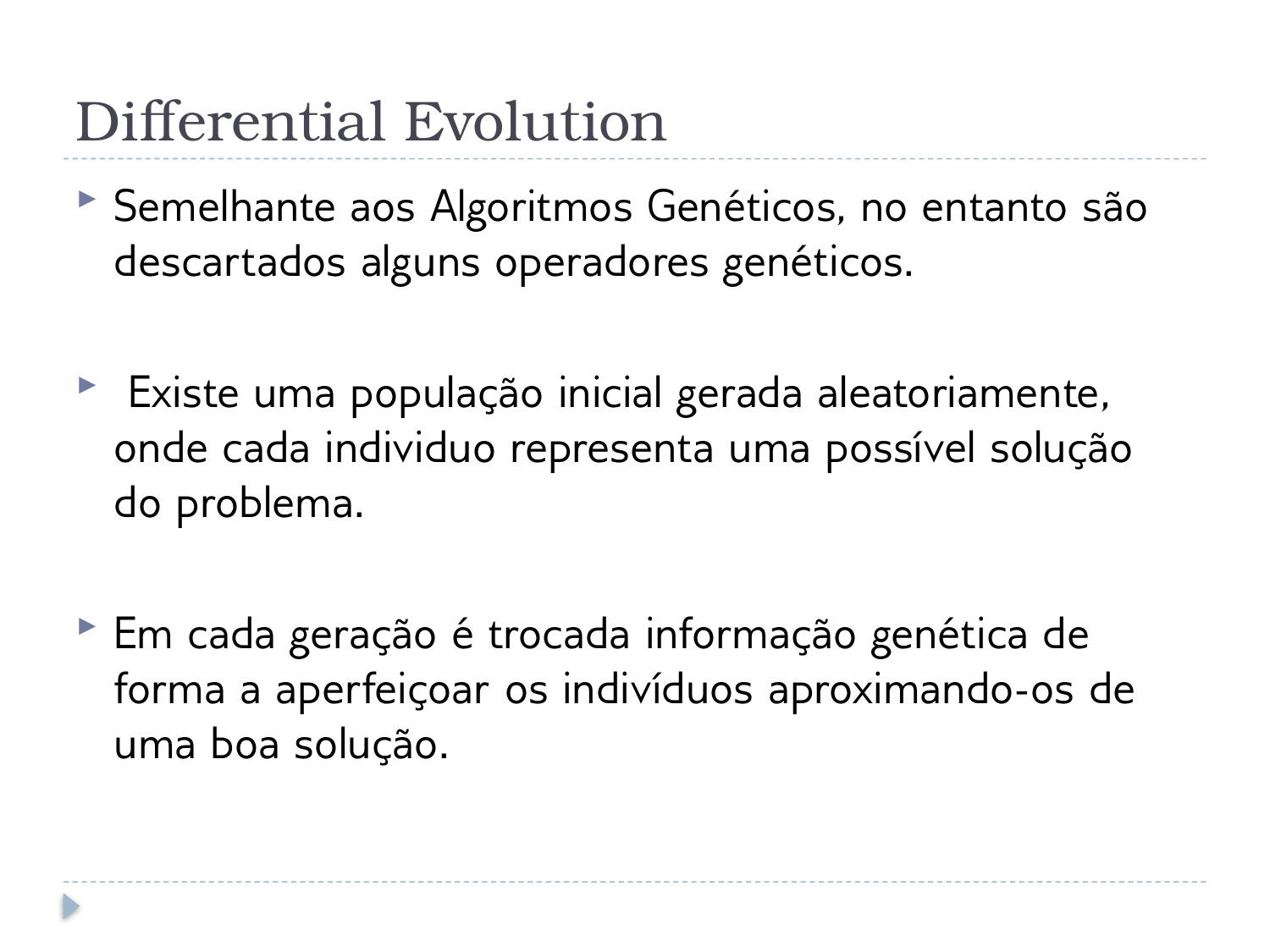

# Differential Evolution
Semelhante aos Algoritmos Genéticos, no entanto são descartados alguns operadores genéticos.

 Existe uma população inicial gerada aleatoriamente, onde cada individuo representa uma possível solução do problema.

Em cada geração é trocada informação genética de forma a aperfeiçoar os indivíduos aproximando-os de uma boa solução.